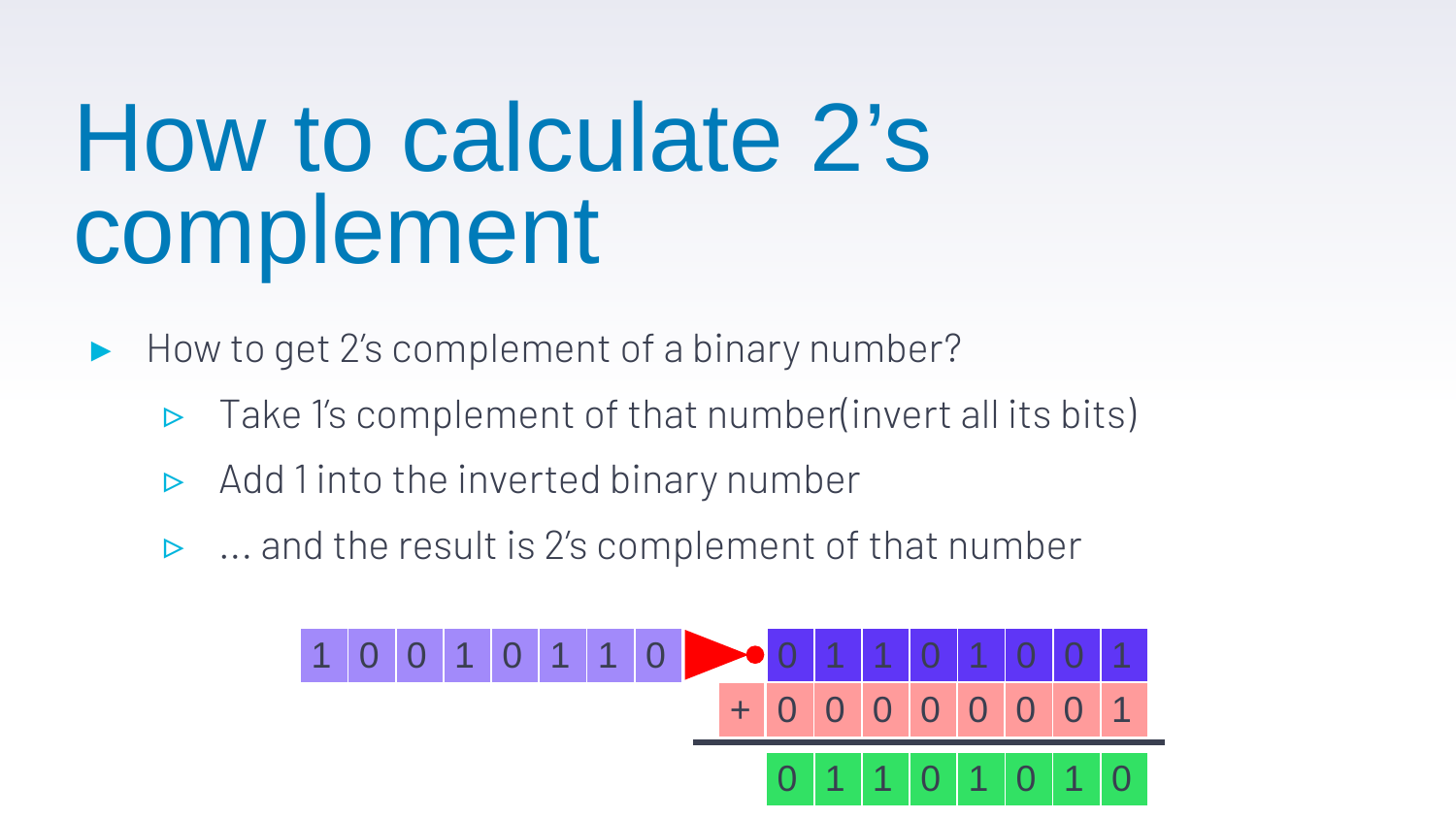

# How to calculate 2’s complement
How to get 2’s complement of a binary number?
Take 1’s complement of that number(invert all its bits)
Add 1 into the inverted binary number
... and the result is 2’s complement of that number
| 0 | 1 | 1 | 0 | 1 | 0 | 0 | 1 |
| --- | --- | --- | --- | --- | --- | --- | --- |
| 1 | 0 | 0 | 1 | 0 | 1 | 1 | 0 |
| --- | --- | --- | --- | --- | --- | --- | --- |

| + |
| --- |
| 0 | 0 | 0 | 0 | 0 | 0 | 0 | 1 |
| --- | --- | --- | --- | --- | --- | --- | --- |
| 0 | 1 | 1 | 0 | 1 | 0 | 1 | 0 |
| --- | --- | --- | --- | --- | --- | --- | --- |
68